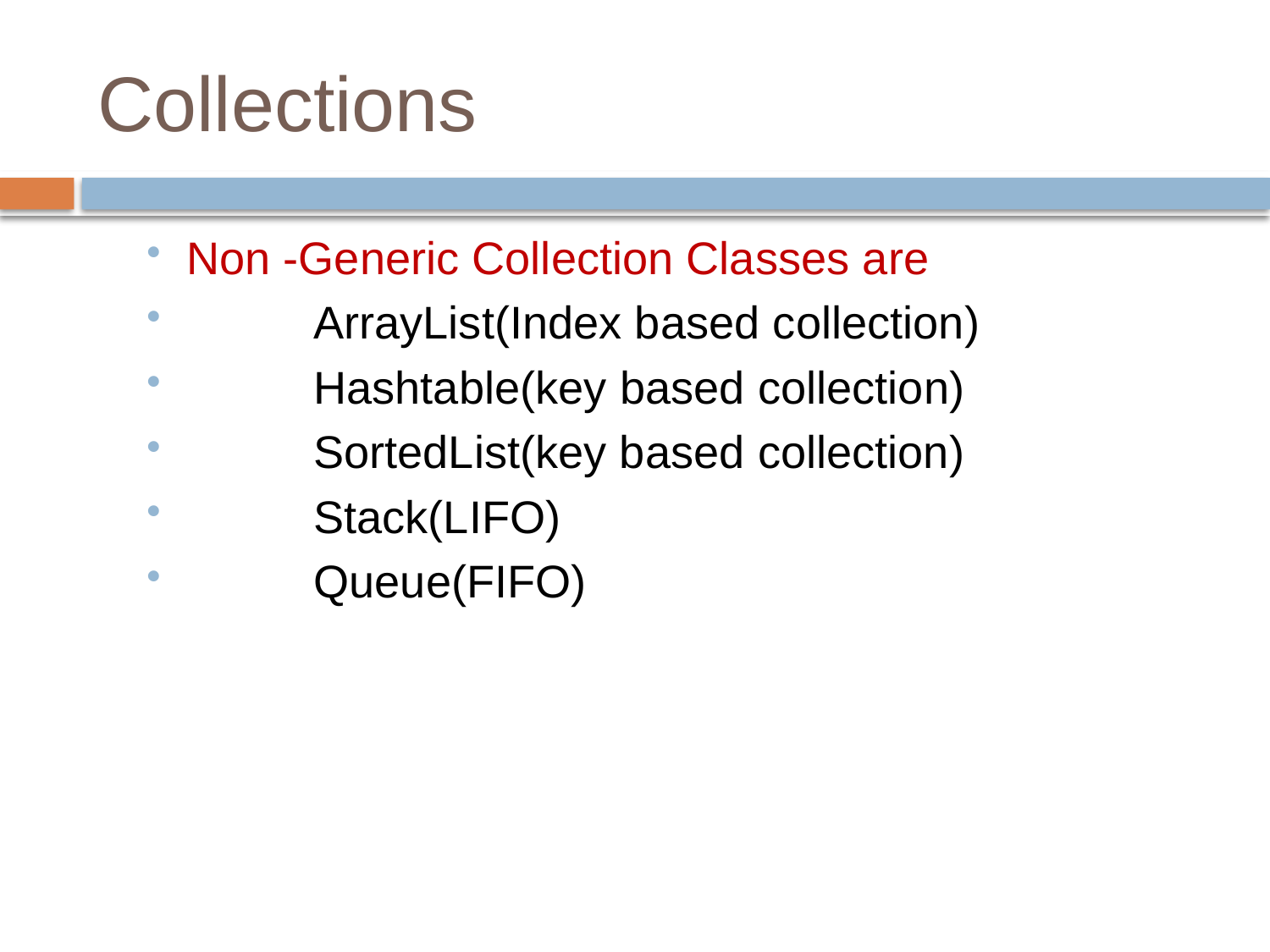

# Collections
Non -Generic Collection Classes are
	ArrayList(Index based collection)
	Hashtable(key based collection)
	SortedList(key based collection)
	Stack(LIFO)
	Queue(FIFO)